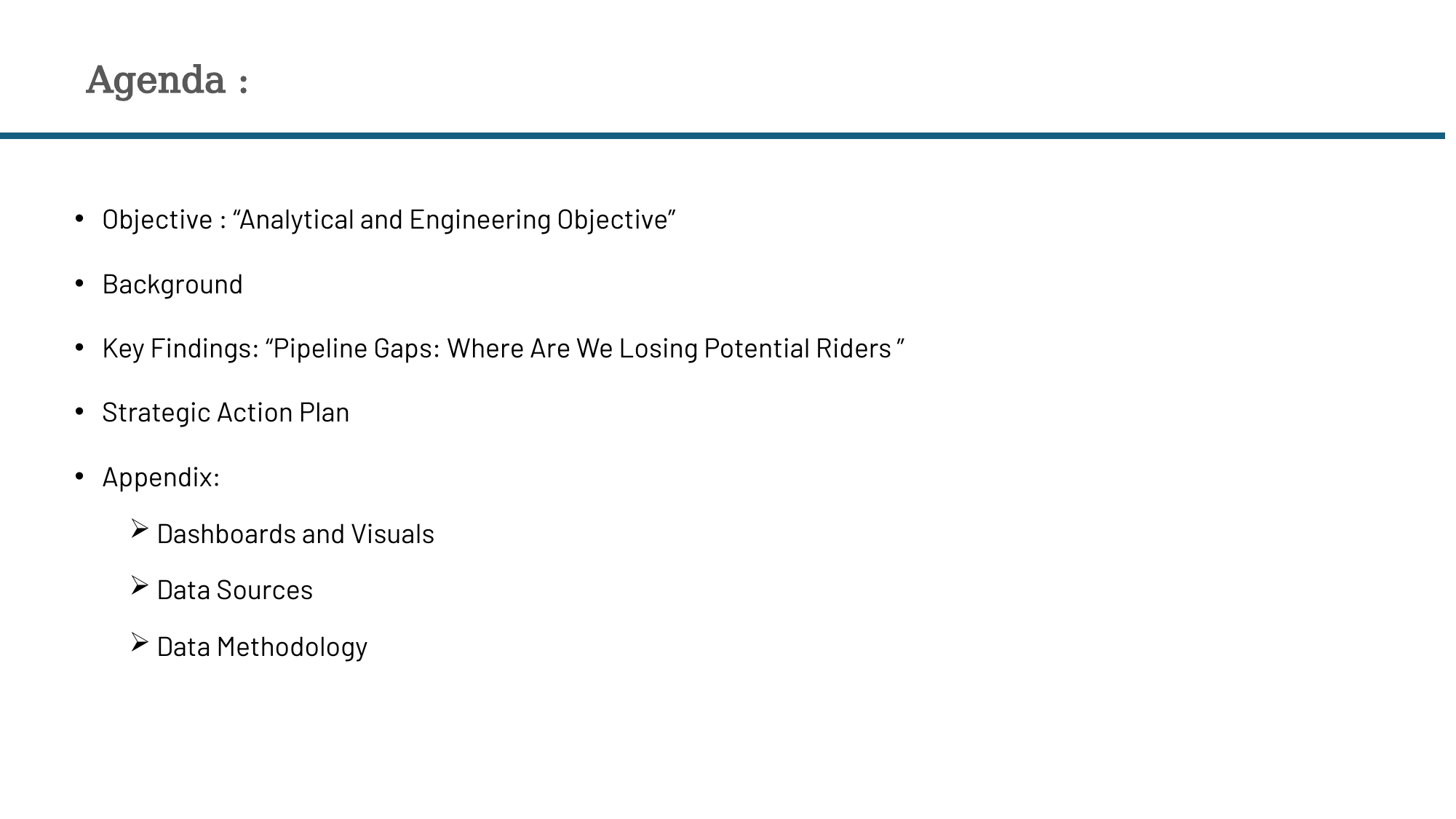

# Agenda :
Objective : “Analytical and Engineering Objective”
Background
Key Findings: “Pipeline Gaps: Where Are We Losing Potential Riders ”
Strategic Action Plan
Appendix:
Dashboards and Visuals
Data Sources
Data Methodology